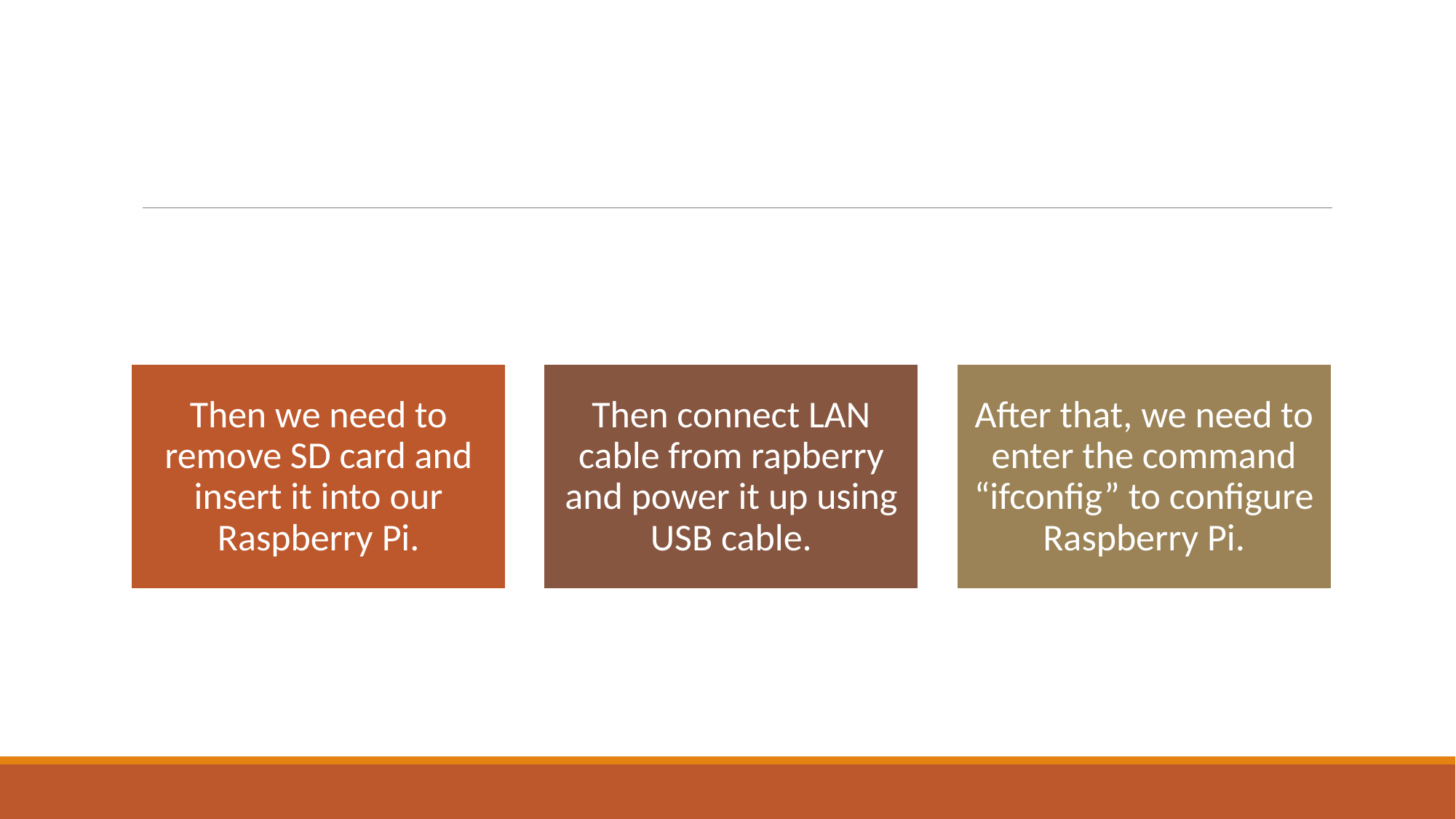

#
Then we need to remove SD card and insert it into our Raspberry Pi.
Then connect LAN cable from rapberry and power it up using USB cable.
After that, we need to enter the command “ifconfig” to configure Raspberry Pi.